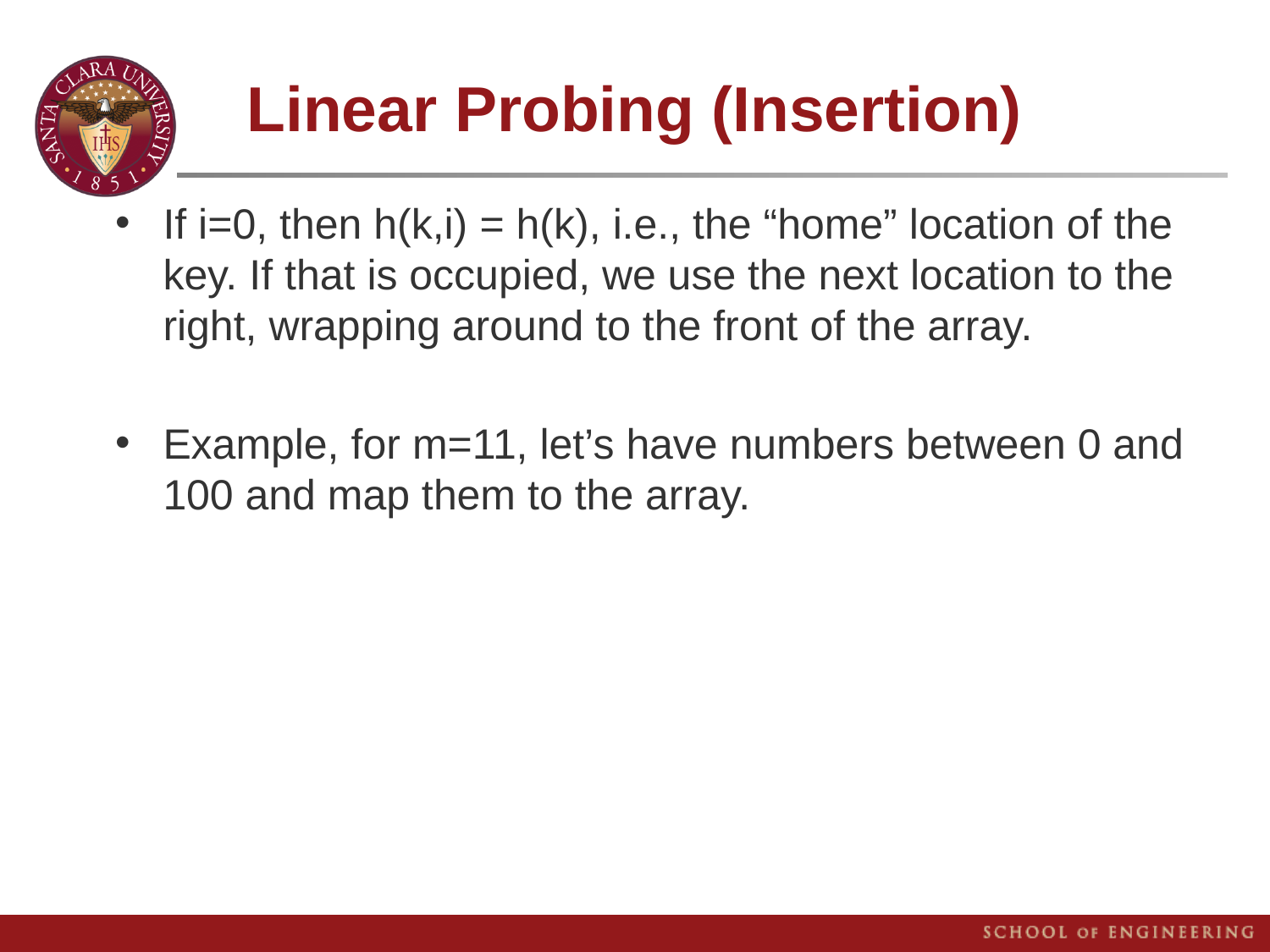

# Linear Probing (Insertion)
If i=0, then h(k,i) = h(k), i.e., the “home” location of the key. If that is occupied, we use the next location to the right, wrapping around to the front of the array.

Example, for m=11, let’s have numbers between 0 and 100 and map them to the array.